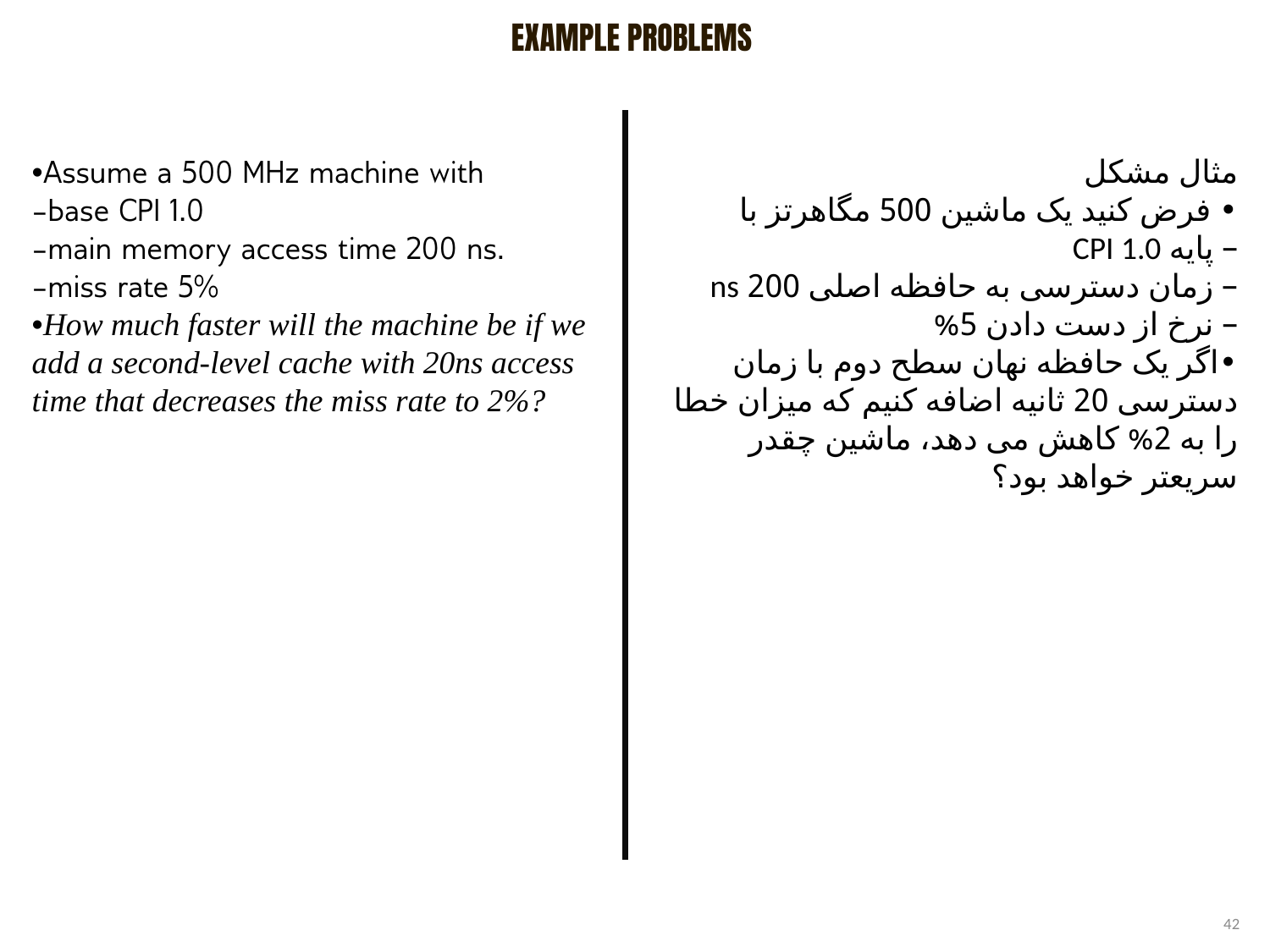

EXAMPLE PROBLEMS
•Assume a 500 MHz machine with
–base CPI 1.0
–main memory access time 200 ns.
–miss rate 5%
•How much faster will the machine be if we add a second-level cache with 20ns access time that decreases the miss rate to 2%?
مثال مشکل
• فرض کنید یک ماشین 500 مگاهرتز با
– پایه CPI 1.0
– زمان دسترسی به حافظه اصلی 200 ns
– نرخ از دست دادن 5%
•اگر یک حافظه نهان سطح دوم با زمان دسترسی 20 ثانیه اضافه کنیم که میزان خطا را به 2% کاهش می دهد، ماشین چقدر سریعتر خواهد بود؟